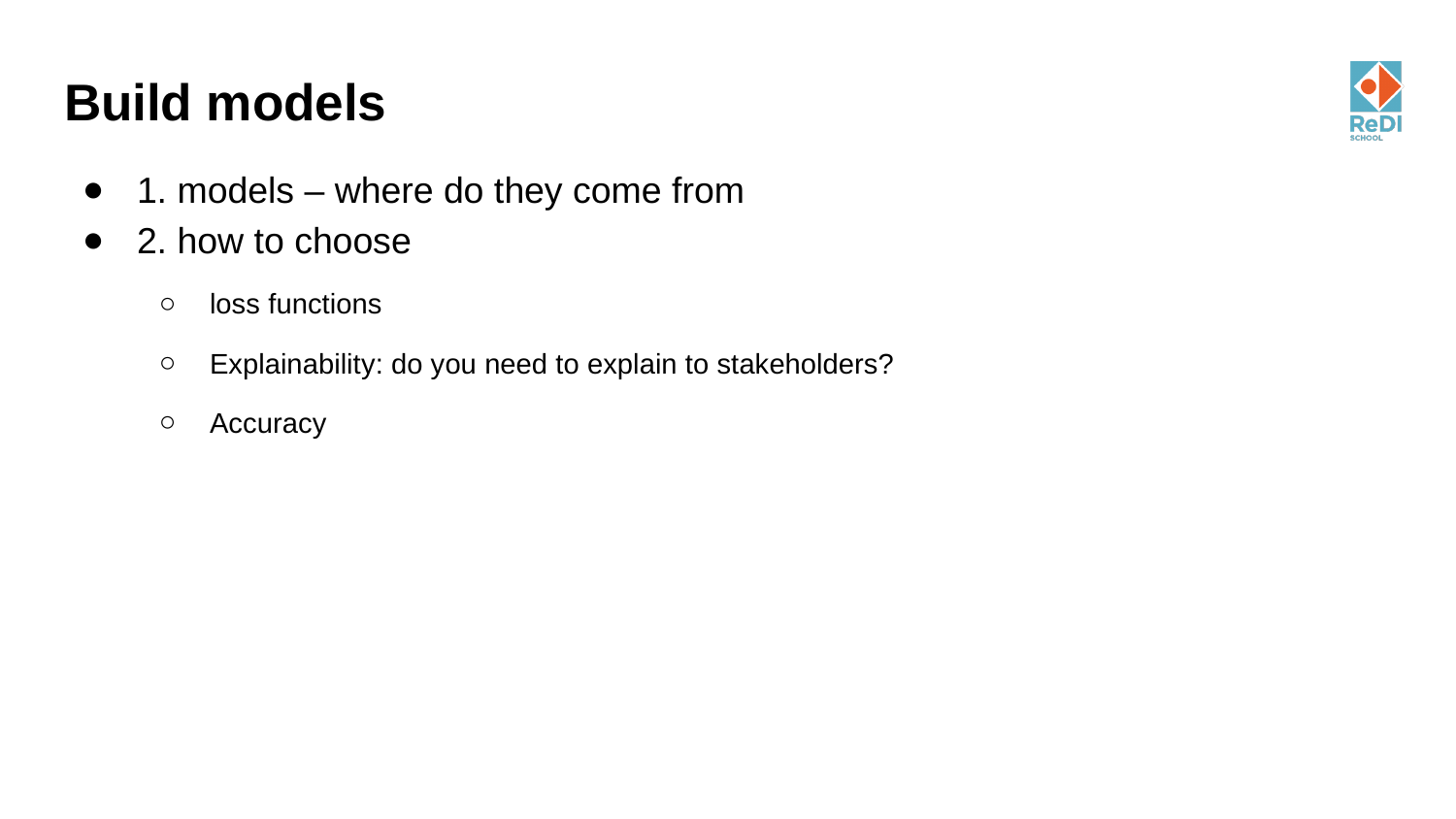

# Build models
1. models – where do they come from
2. how to choose
loss functions
Explainability: do you need to explain to stakeholders?
Accuracy